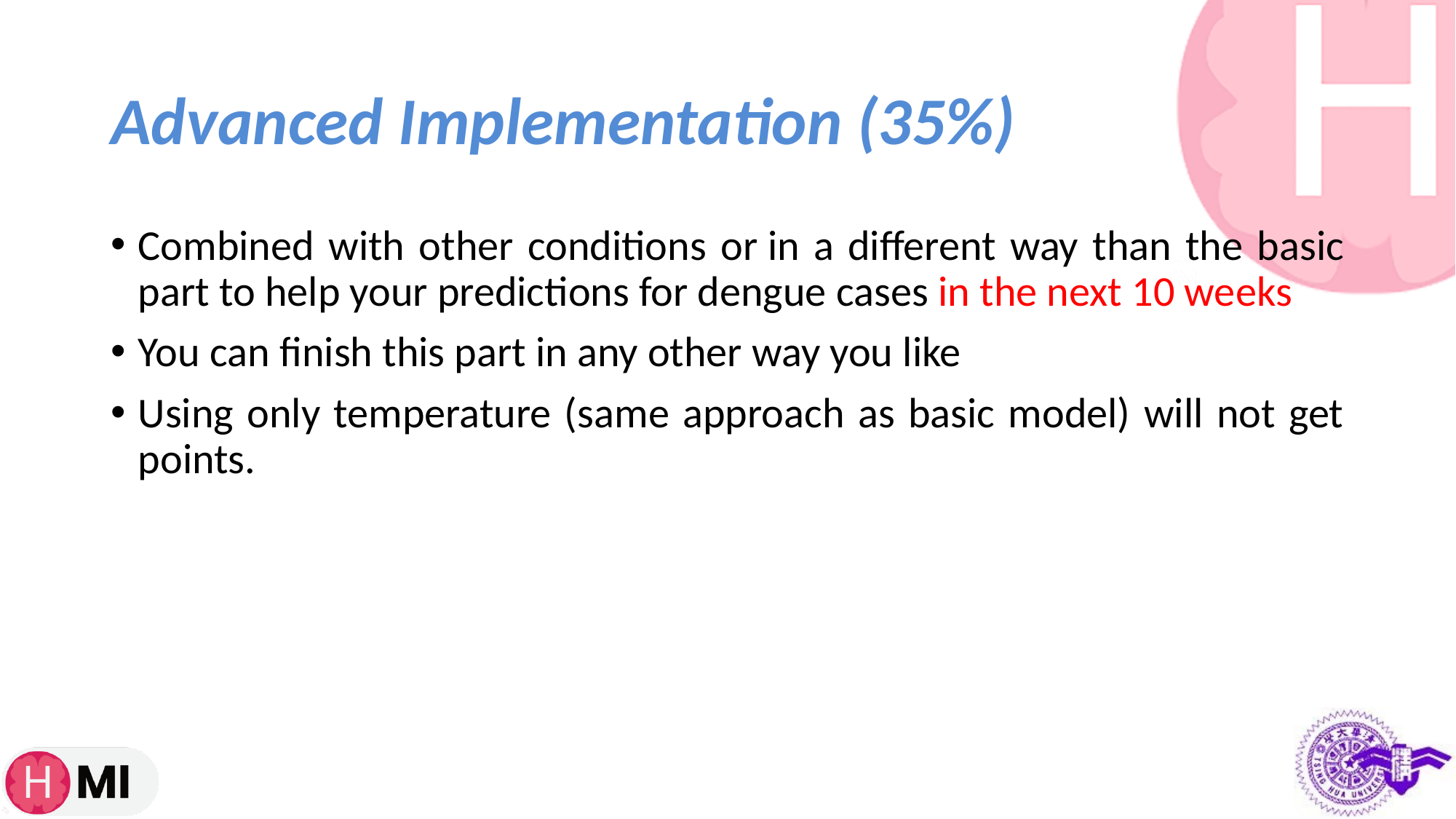

# Advanced Implementation (35%)
Combined with other conditions or in a different way than the basic part to help your predictions for dengue cases in the next 10 weeks
You can finish this part in any other way you like
Using only temperature (same approach as basic model) will not get points.